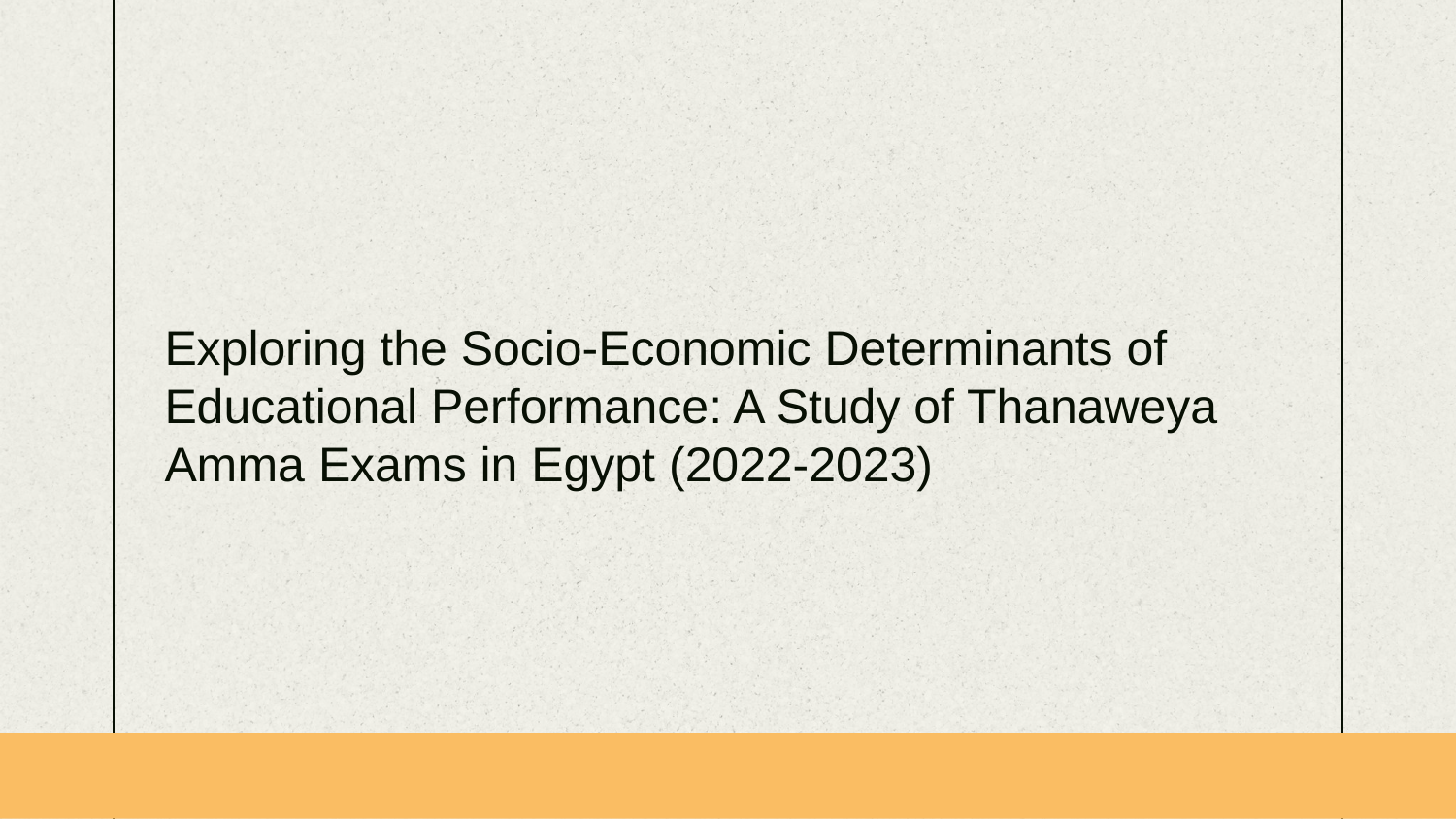

Exploring the Socio-Economic Determinants of Educational Performance: A Study of Thanaweya Amma Exams in Egypt (2022-2023)